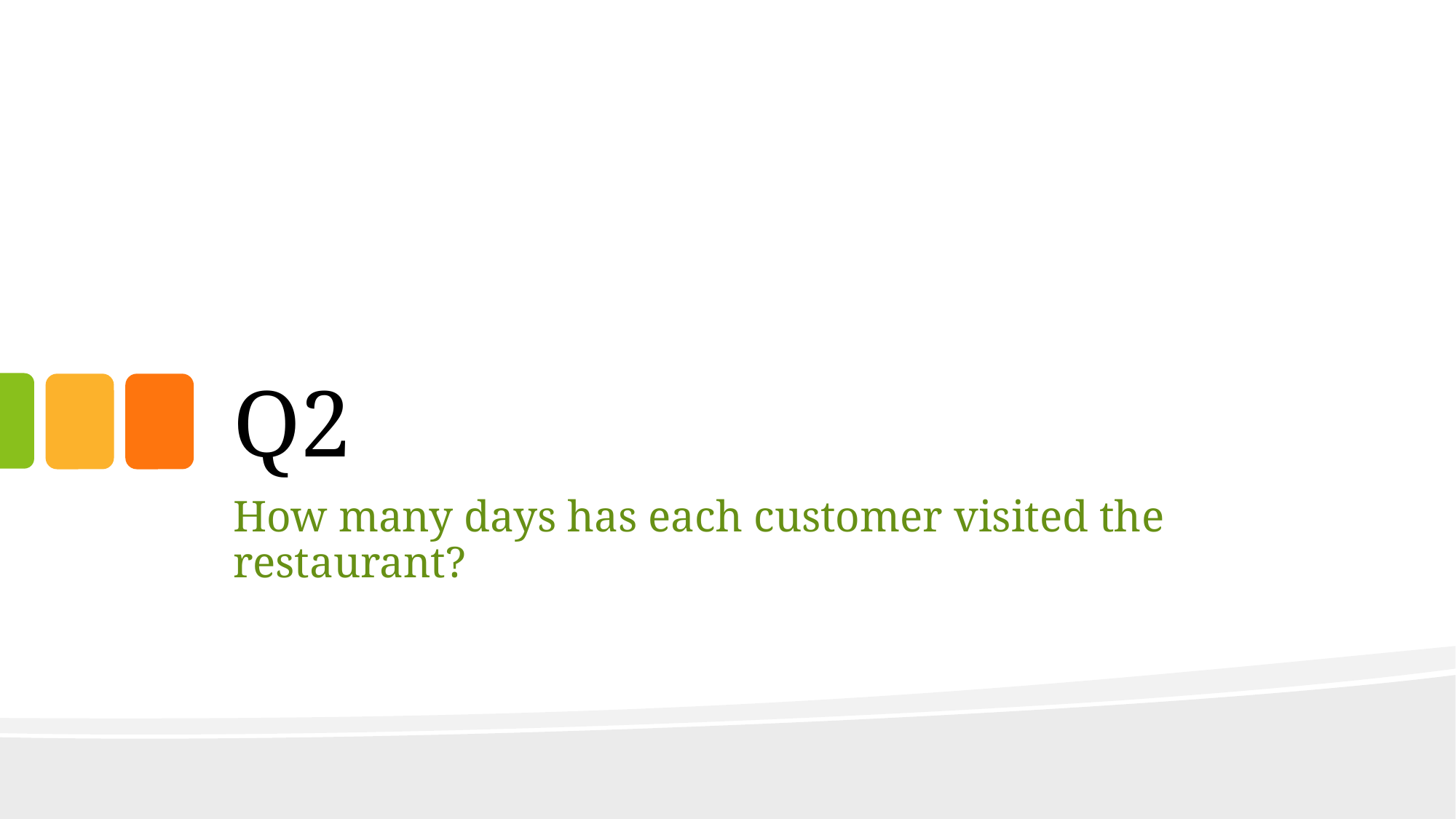

# Q2
How many days has each customer visited the restaurant?